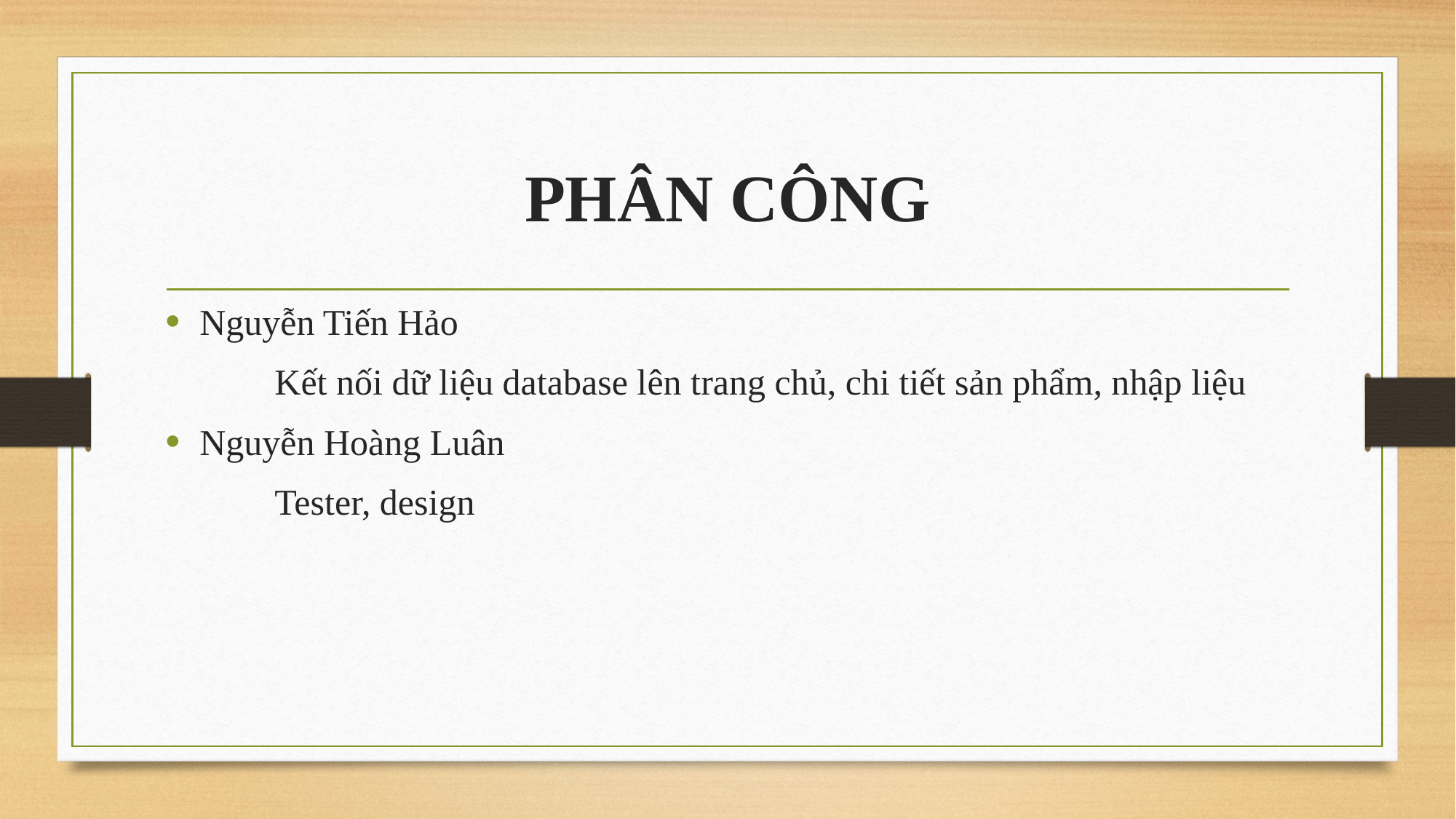

# PHÂN CÔNG
Nguyễn Tiến Hảo
	Kết nối dữ liệu database lên trang chủ, chi tiết sản phẩm, nhập liệu
Nguyễn Hoàng Luân
	Tester, design